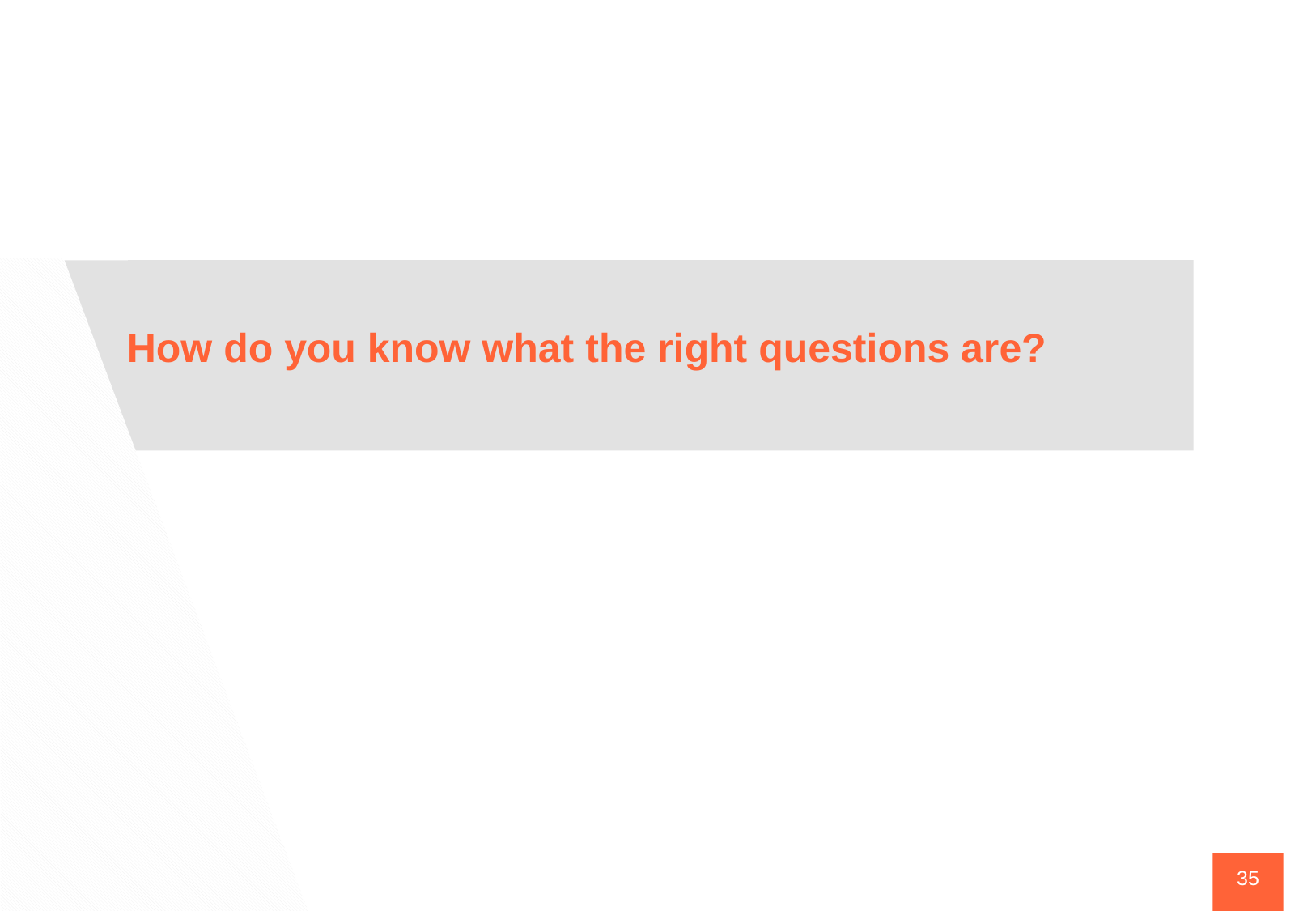

How do you know what the right questions are?